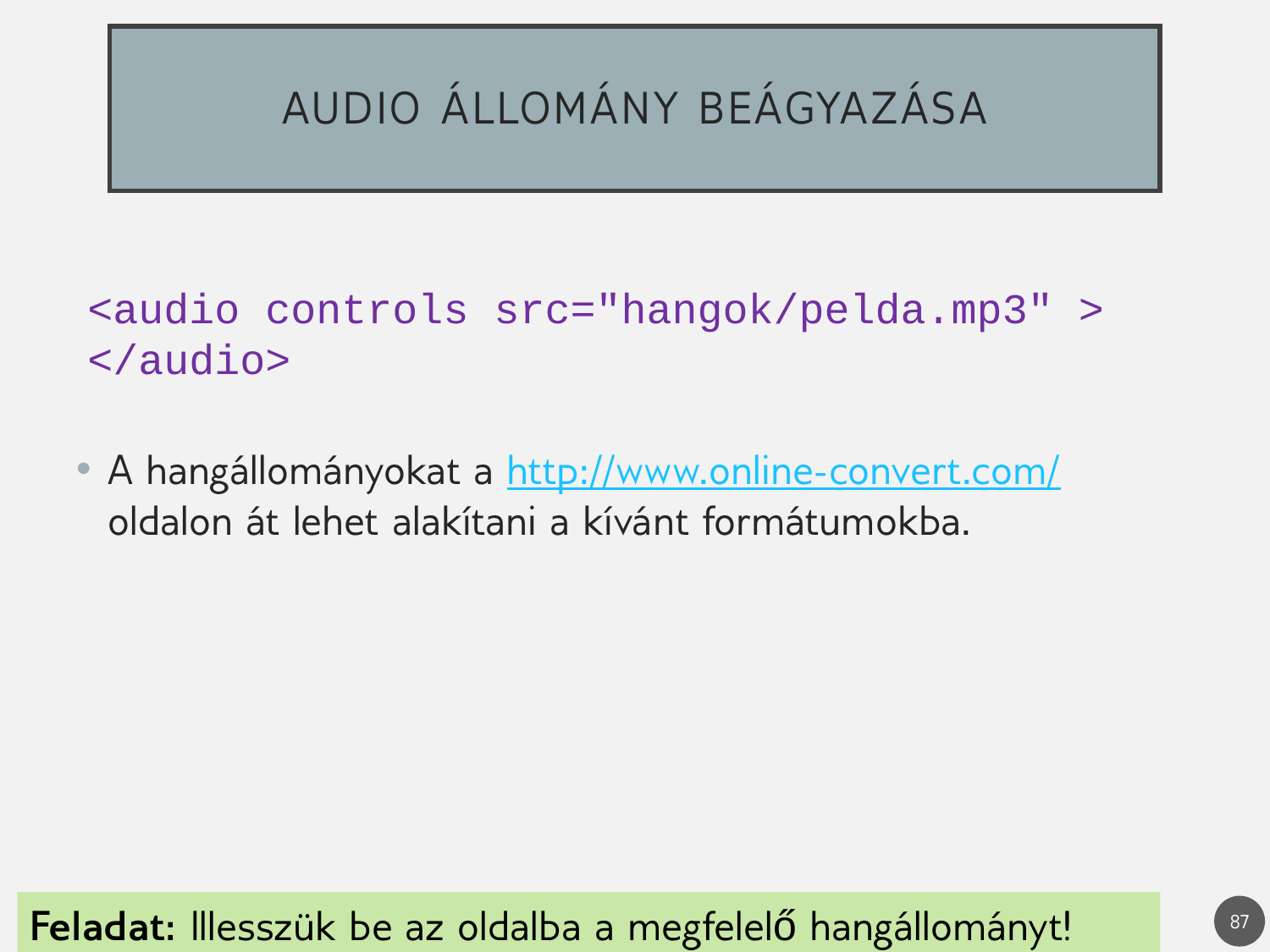

# Audio állomány beágyazása
<audio controls src="hangok/pelda.mp3" >
</audio>
A hangállományokat a http://www.online-convert.com/ oldalon át lehet alakítani a kívánt formátumokba.
Feladat: Illesszük be az oldalba a megfelelő hangállományt!
87